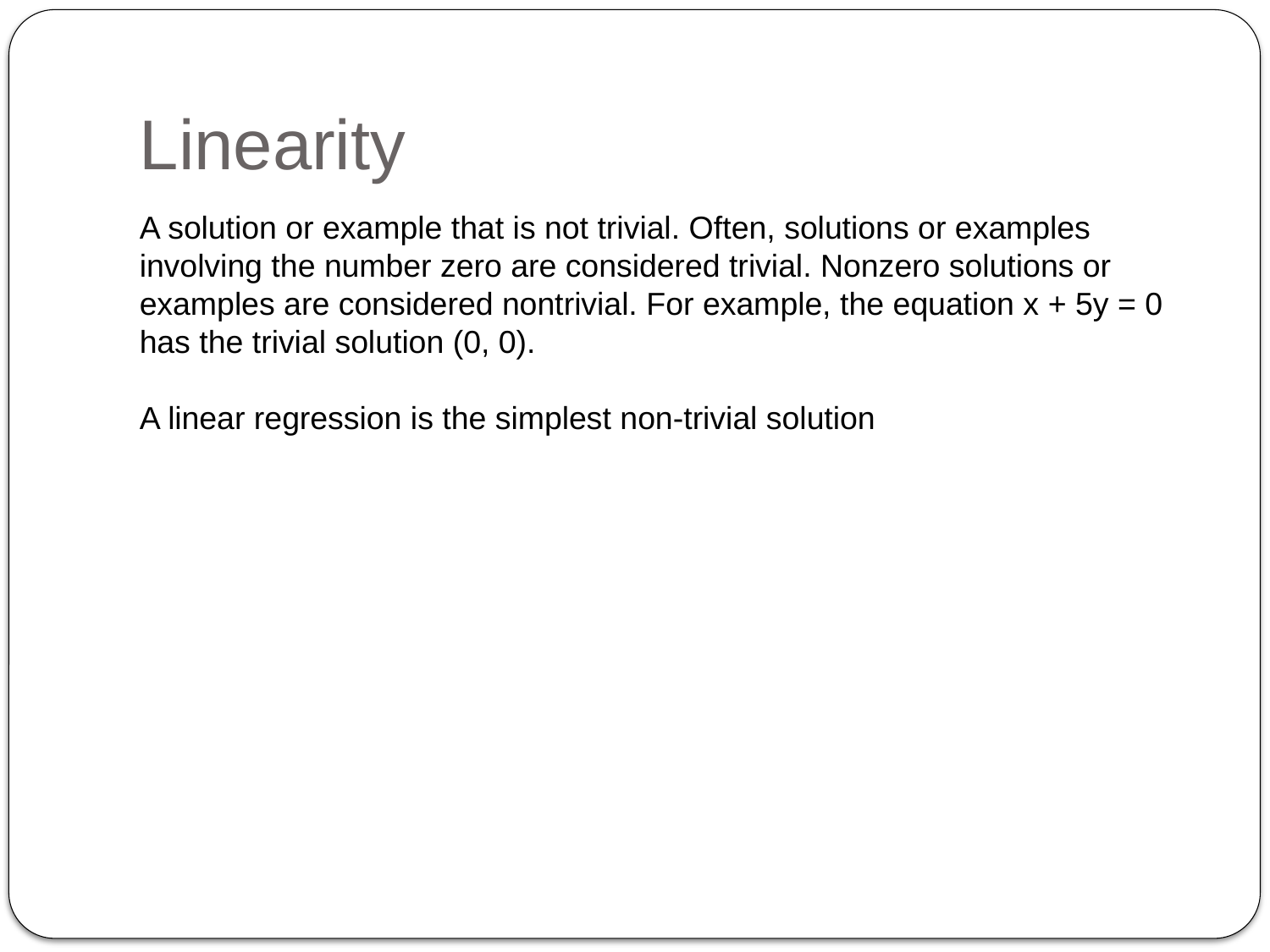

Linearity
A solution or example that is not trivial. Often, solutions or examples involving the number zero are considered trivial. Nonzero solutions or examples are considered nontrivial. For example, the equation x + 5y = 0 has the trivial solution (0, 0).

A linear regression is the simplest non-trivial solution